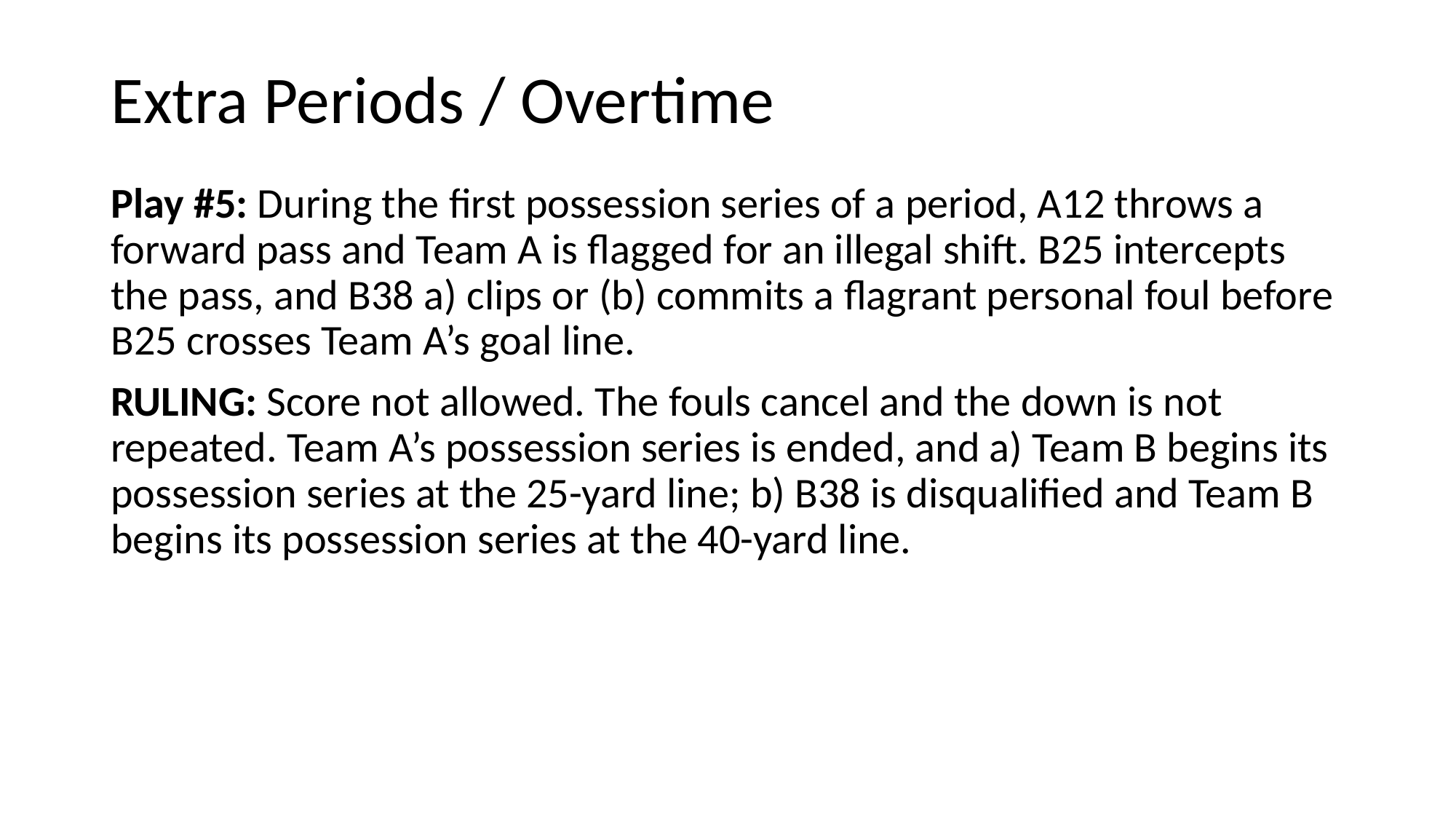

# Extra Periods / Overtime
Play #5: During the first possession series of a period, A12 throws a forward pass and Team A is flagged for an illegal shift. B25 intercepts the pass, and B38 a) clips or (b) commits a flagrant personal foul before B25 crosses Team A’s goal line.
RULING: Score not allowed. The fouls cancel and the down is not repeated. Team A’s possession series is ended, and a) Team B begins its possession series at the 25-yard line; b) B38 is disqualified and Team B begins its possession series at the 40-yard line.